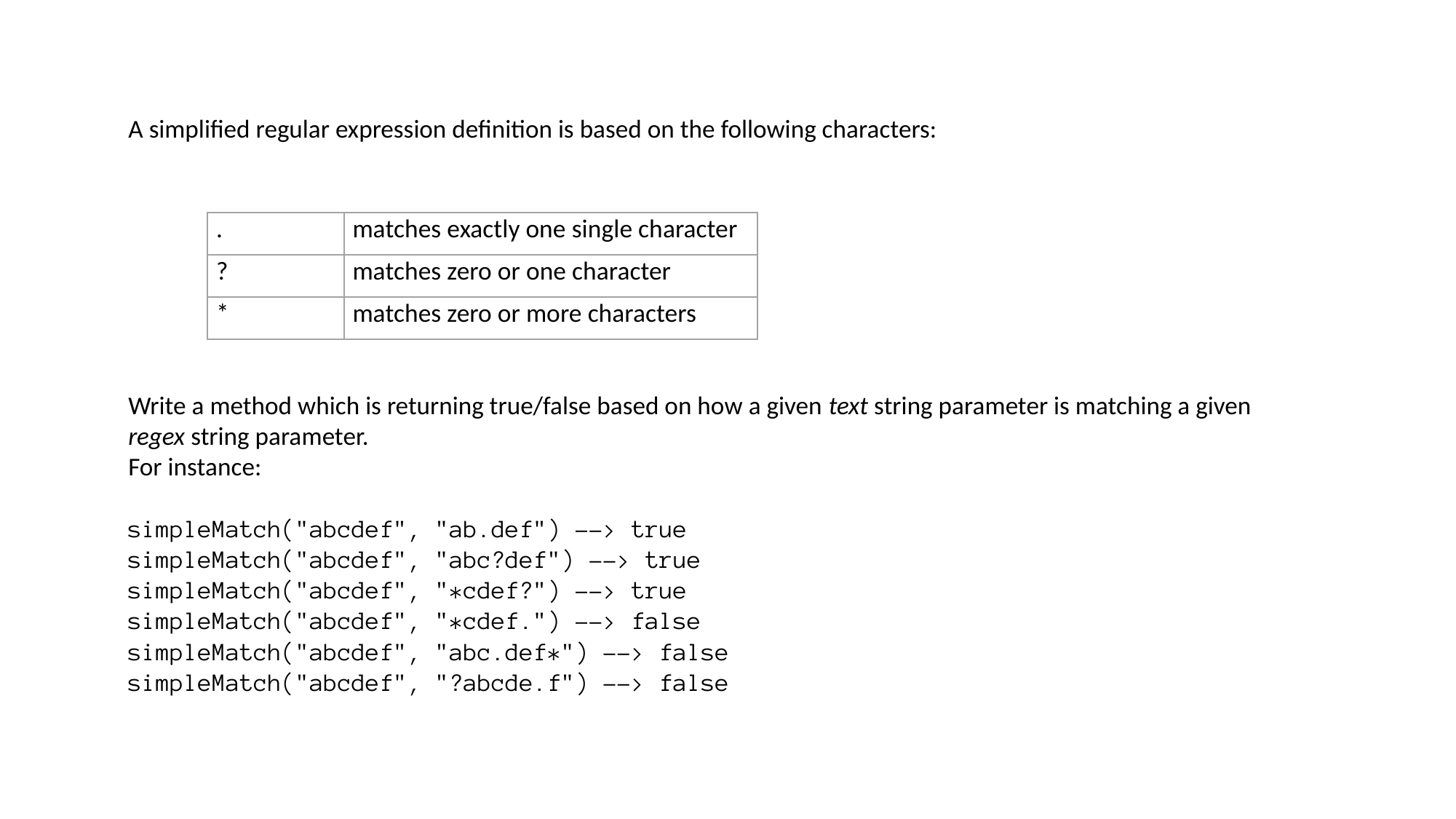

A simplified regular expression definition is based on the following characters:

Write a method which is returning true/false based on how a given text string parameter is matching a given regex string parameter.
For instance:

simpleMatch("abcdef", "ab.def") --> true
simpleMatch("abcdef", "abc?def") --> true
simpleMatch("abcdef", "*cdef?") --> true
simpleMatch("abcdef", "*cdef.") --> false
simpleMatch("abcdef", "abc.def*") --> false
simpleMatch("abcdef", "?abcde.f") --> false
| . | matches exactly one single character |
| --- | --- |
| ? | matches zero or one character |
| \* | matches zero or more characters |